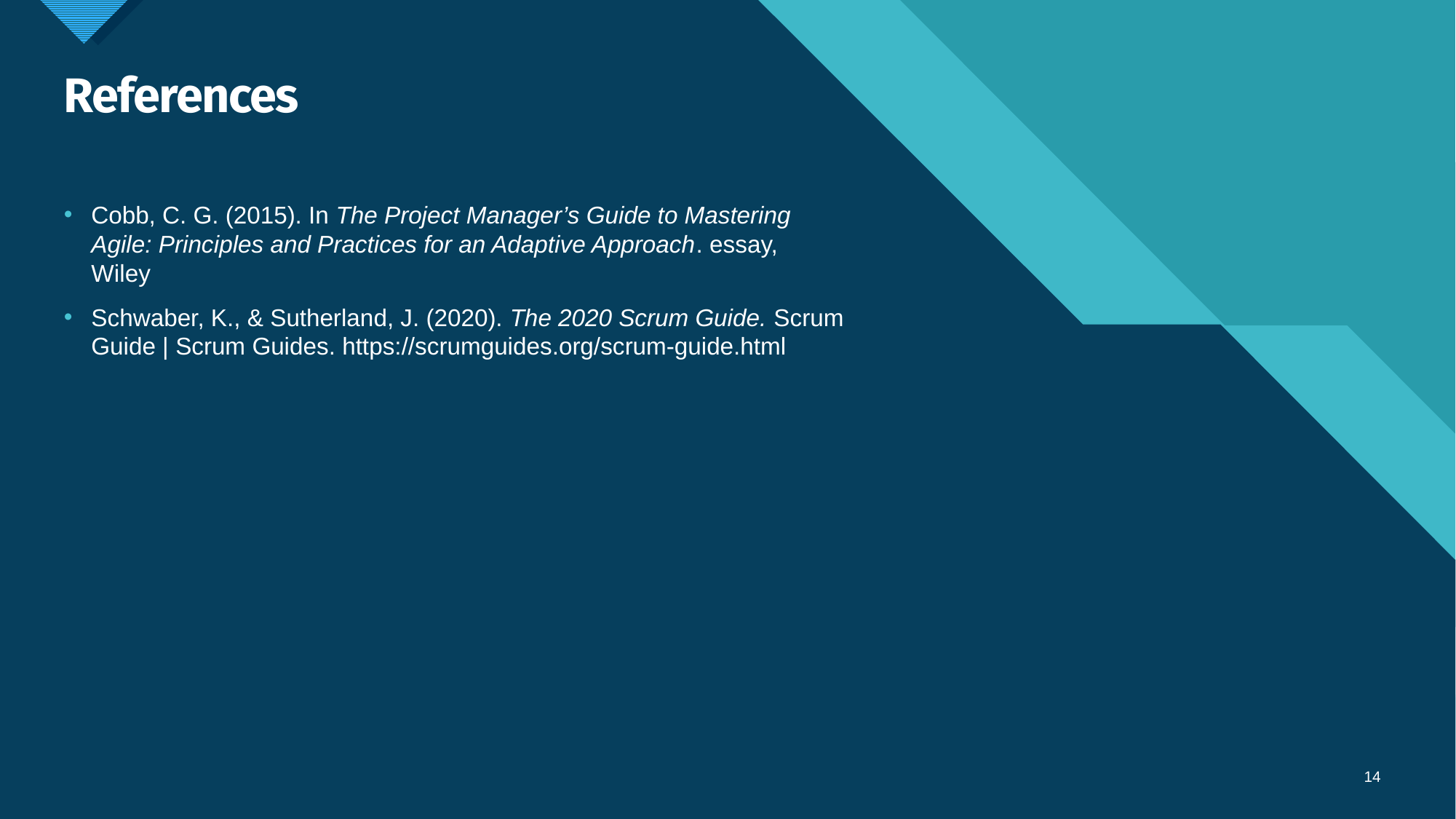

# References
Cobb, C. G. (2015). In The Project Manager’s Guide to Mastering Agile: Principles and Practices for an Adaptive Approach. essay, Wiley
Schwaber, K., & Sutherland, J. (2020). The 2020 Scrum Guide. Scrum Guide | Scrum Guides. https://scrumguides.org/scrum-guide.html
14